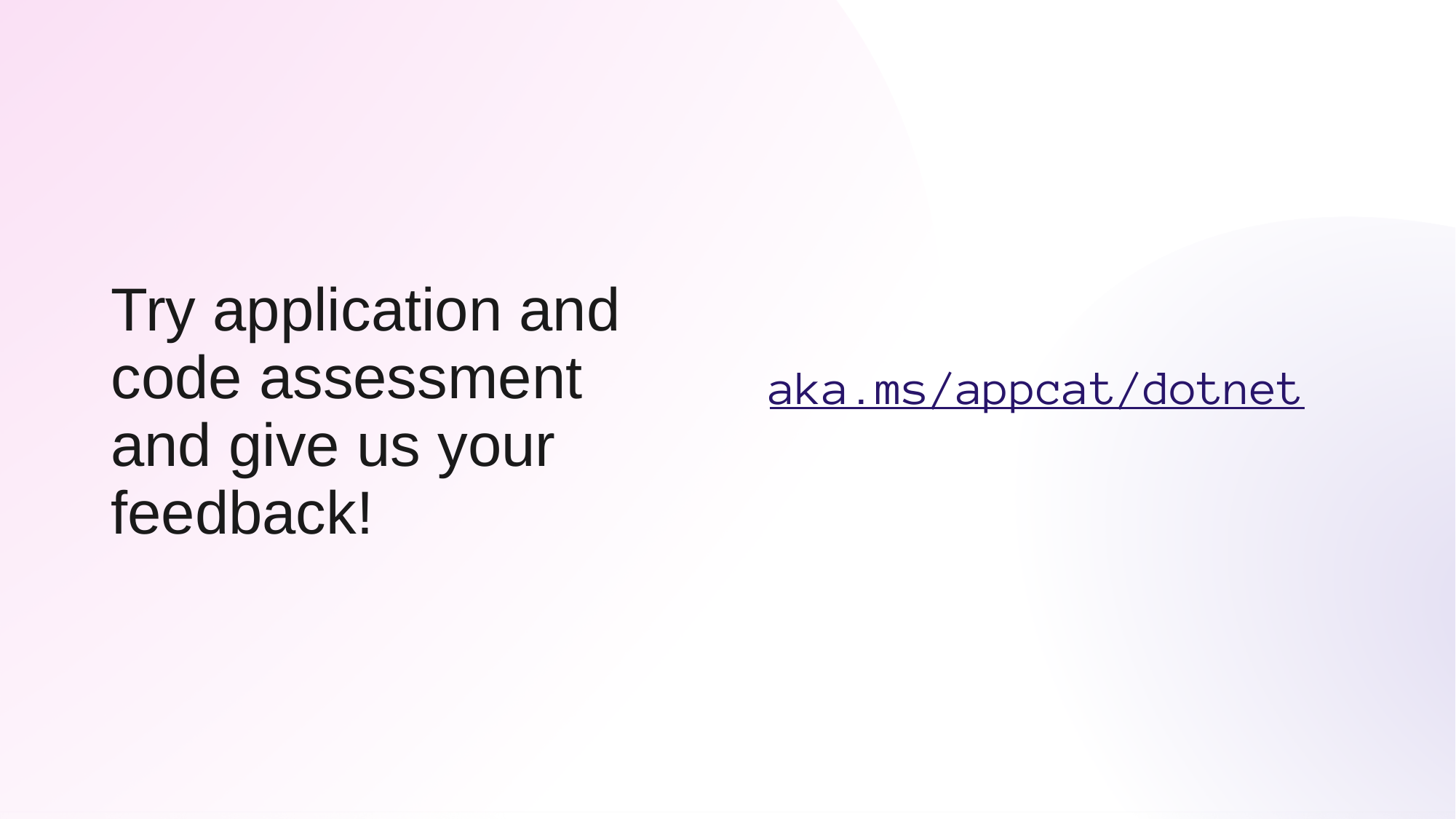

# Try application and code assessment and give us your feedback!
aka.ms/appcat/dotnet